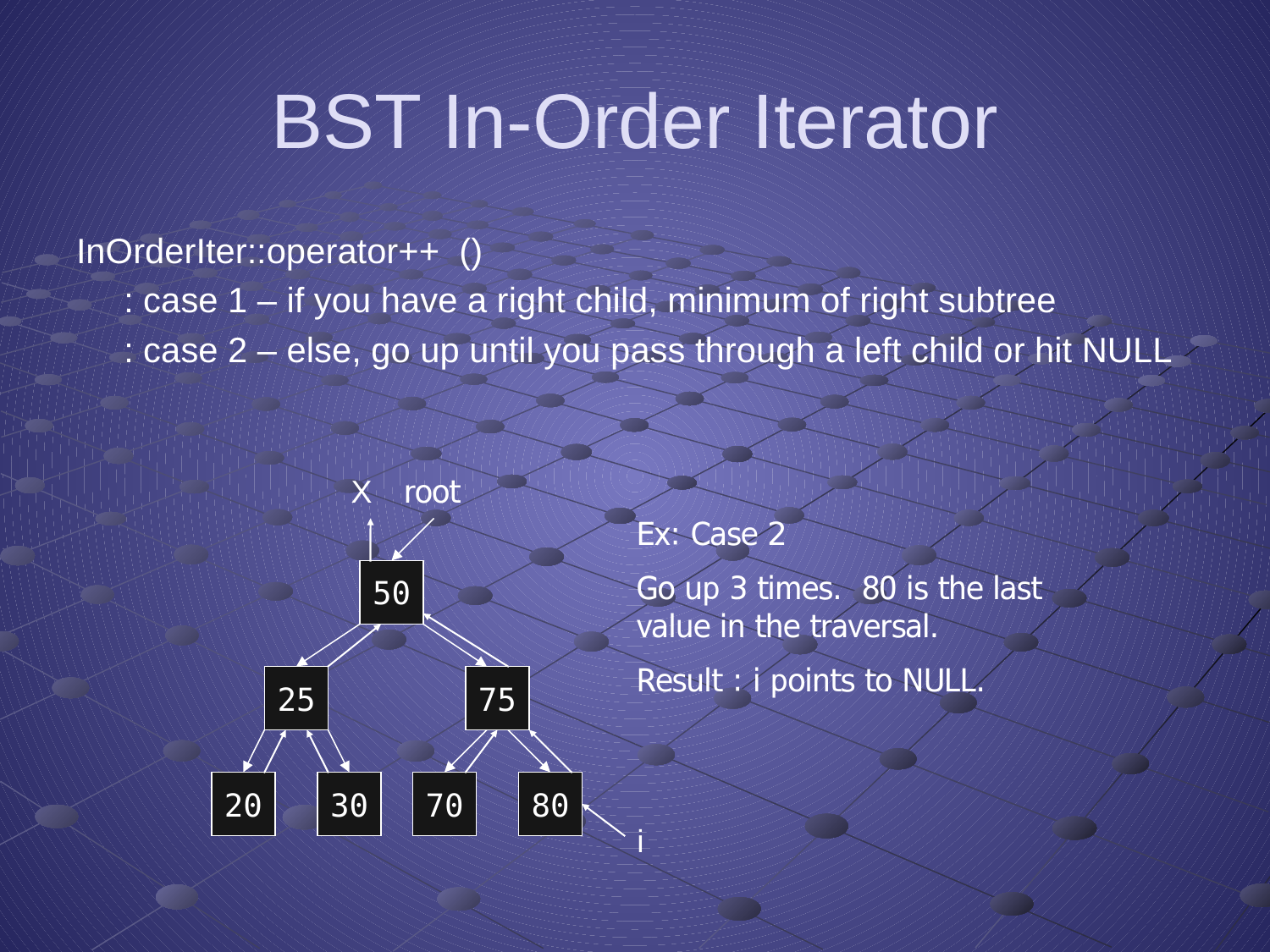

# BST In-Order Iterator
InOrderIter::operator++  ()
	: case 1 – if you have a right child, minimum of right subtree
	: case 2 – else, go up until you pass through a left child or hit NULL

X
root
Ex: Case 2
Go up 3 times.  80 is the last value in the traversal.
Result : i points to NULL.

50

25
75

20
30
70
80

i